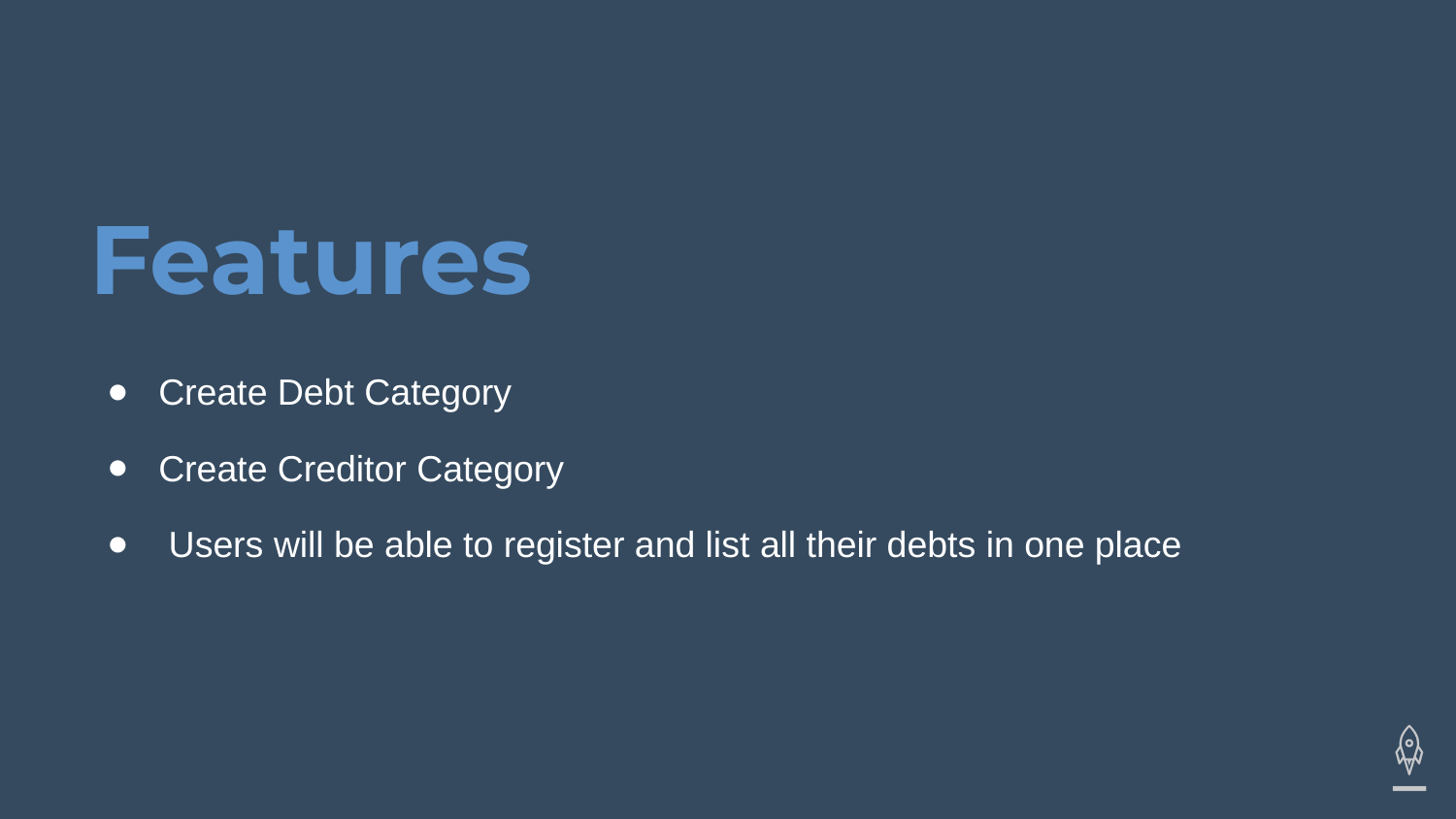

# Features
Create Debt Category
Create Creditor Category
 Users will be able to register and list all their debts in one place